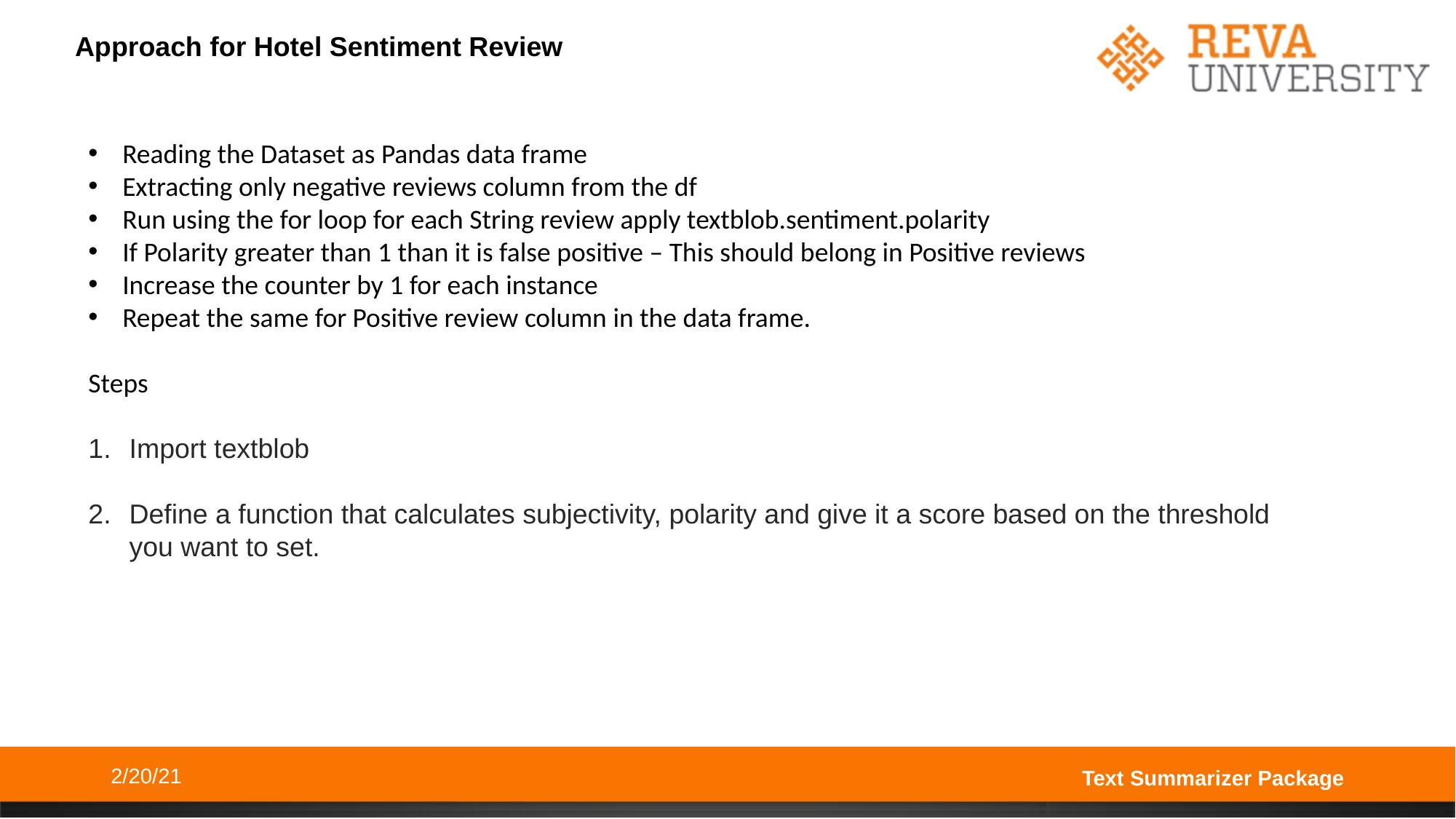

# Approach for Hotel Sentiment Review
Reading the Dataset as Pandas data frame
Extracting only negative reviews column from the df
Run using the for loop for each String review apply textblob.sentiment.polarity
If Polarity greater than 1 than it is false positive – This should belong in Positive reviews
Increase the counter by 1 for each instance
Repeat the same for Positive review column in the data frame.

Steps

Import textblob

Define a function that calculates subjectivity, polarity and give it a score based on the threshold you want to set.

2/20/21
Text Summarizer Package